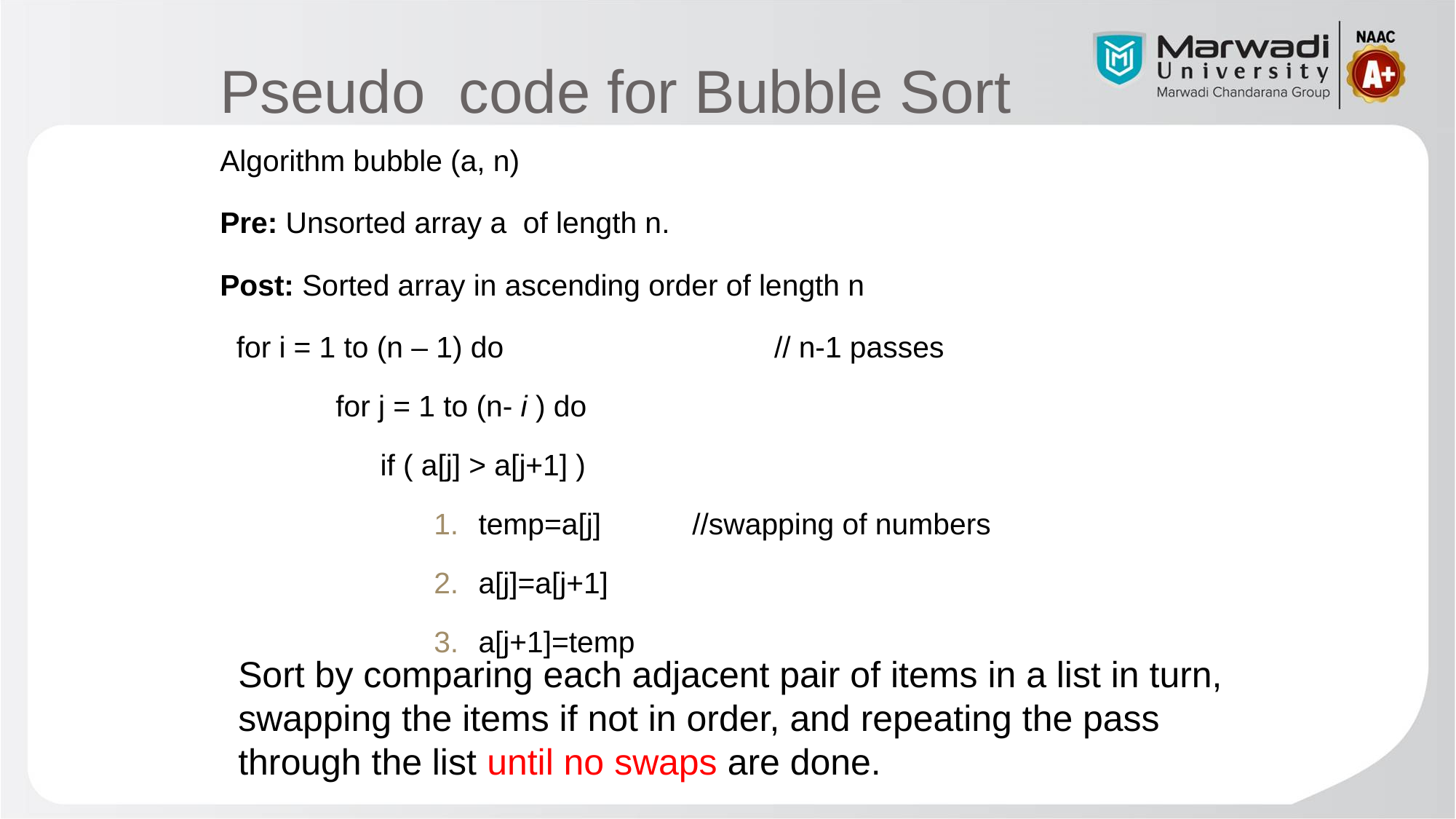

# Pseudo  code for Bubble Sort
Algorithm bubble (a, n)
Pre: Unsorted array a  of length n.
Post: Sorted array in ascending order of length n
  for i = 1 to (n – 1) do                                 // n-1 passes
	for j = 1 to (n- i ) do
if ( a[j] > a[j+1] )
temp=a[j]		//swapping of numbers
a[j]=a[j+1]
a[j+1]=temp

Sort by comparing each adjacent pair of items in a list in turn, swapping the items if not in order, and repeating the pass through the list until no swaps are done.